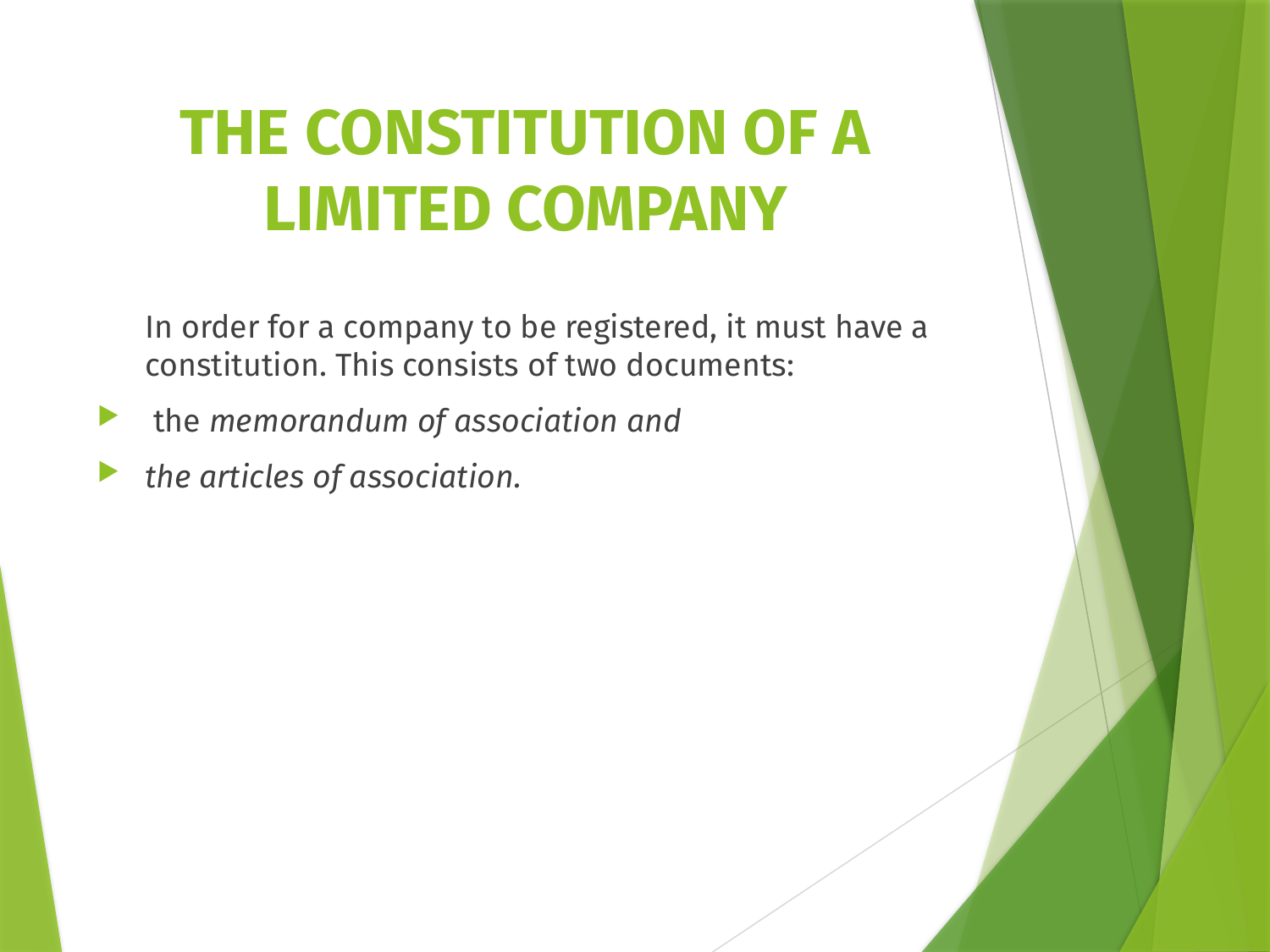

# THE CONSTITUTION OF A LIMITED COMPANY
	In order for a company to be registered, it must have a constitution. This consists of two documents:
 the memorandum of association and
the articles of association.